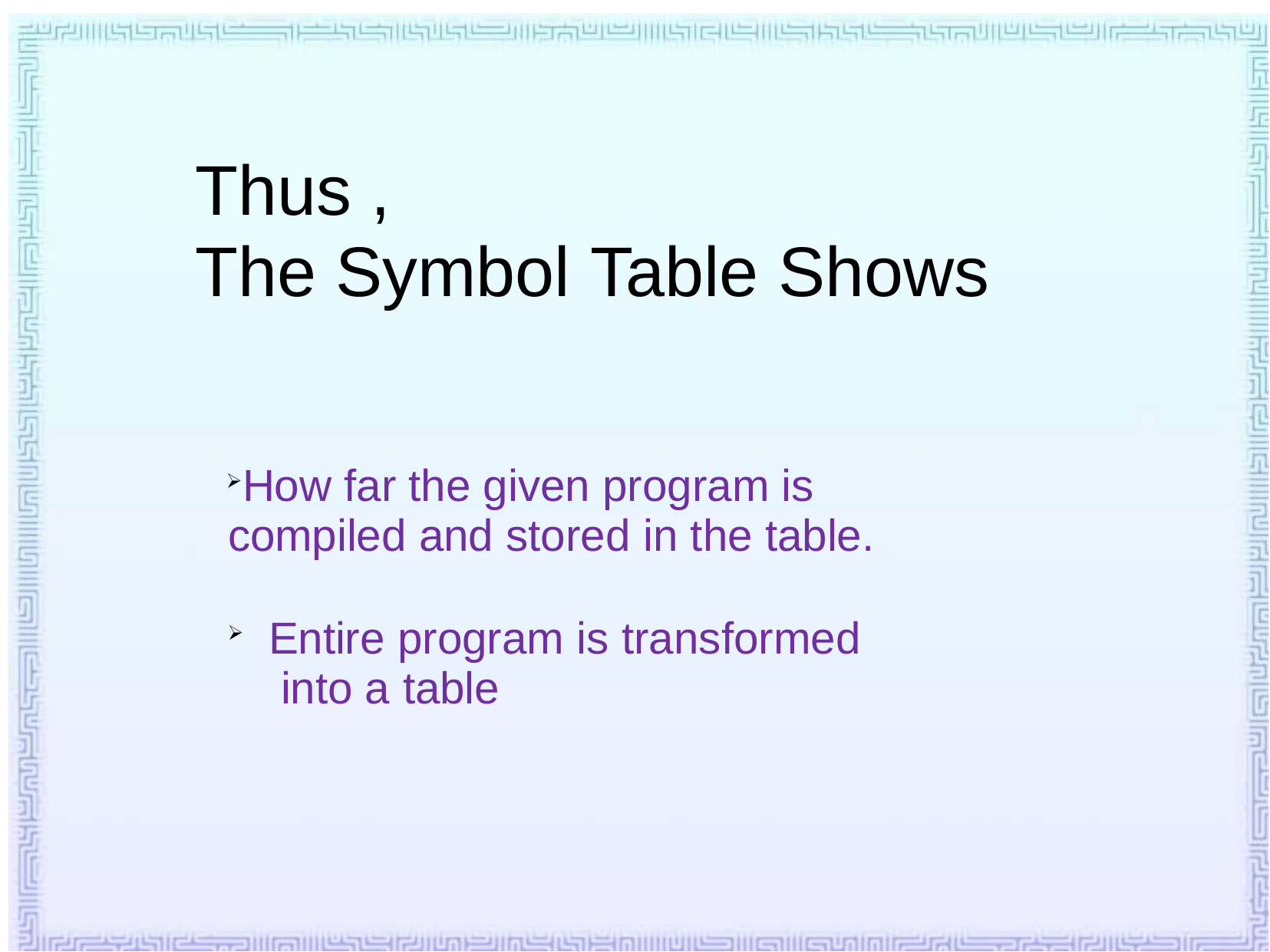

# Thus ,
The Symbol Table Shows
How far the given program is  compiled and stored in the table.

Entire program is transformed  into a table